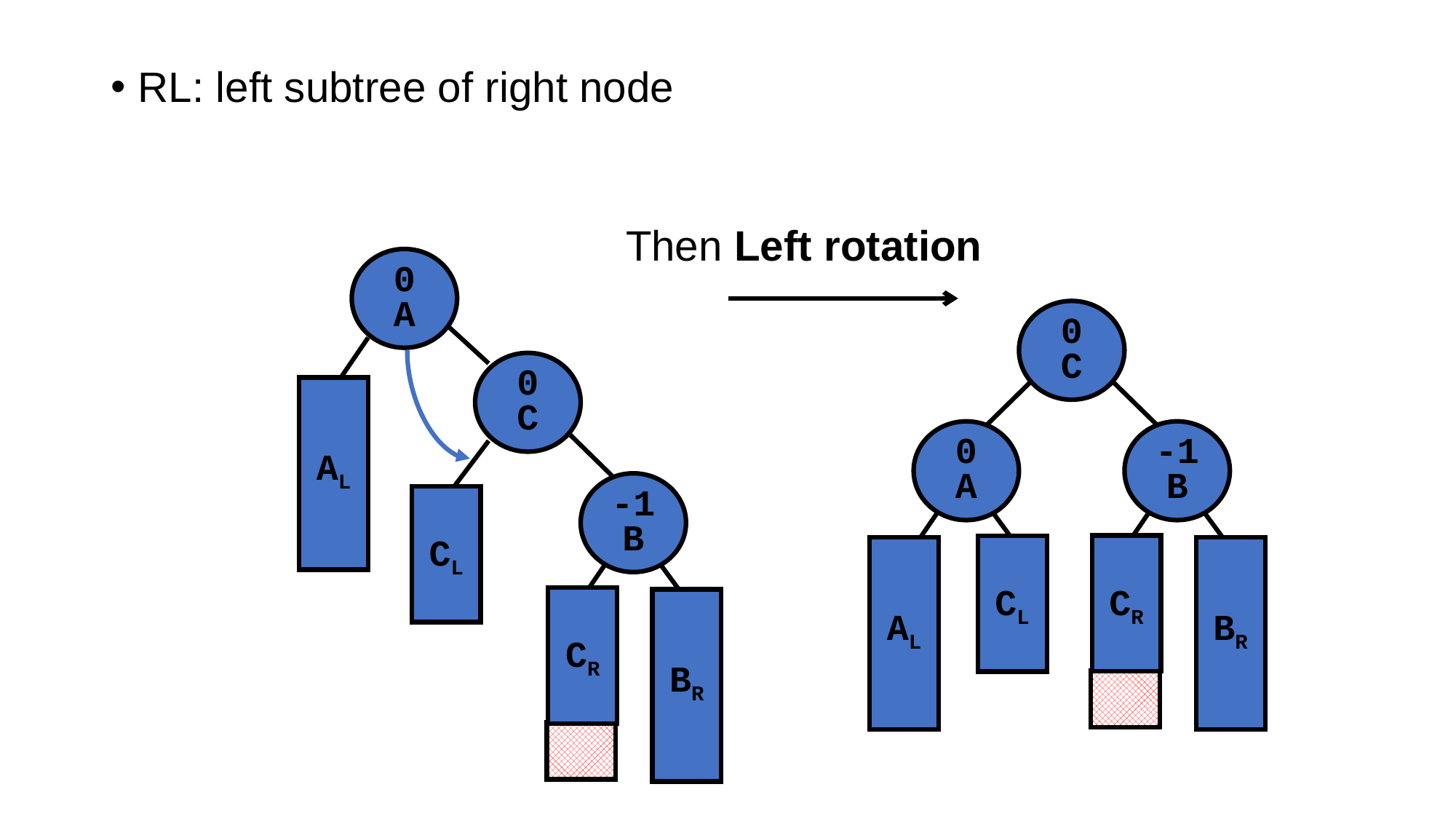

RL: left subtree of right node

Then Left rotation
0
A

0
C

AL

-1
B

CL

CR

BR

0
C

0
A
-1
B

CR

AL

CL

BR